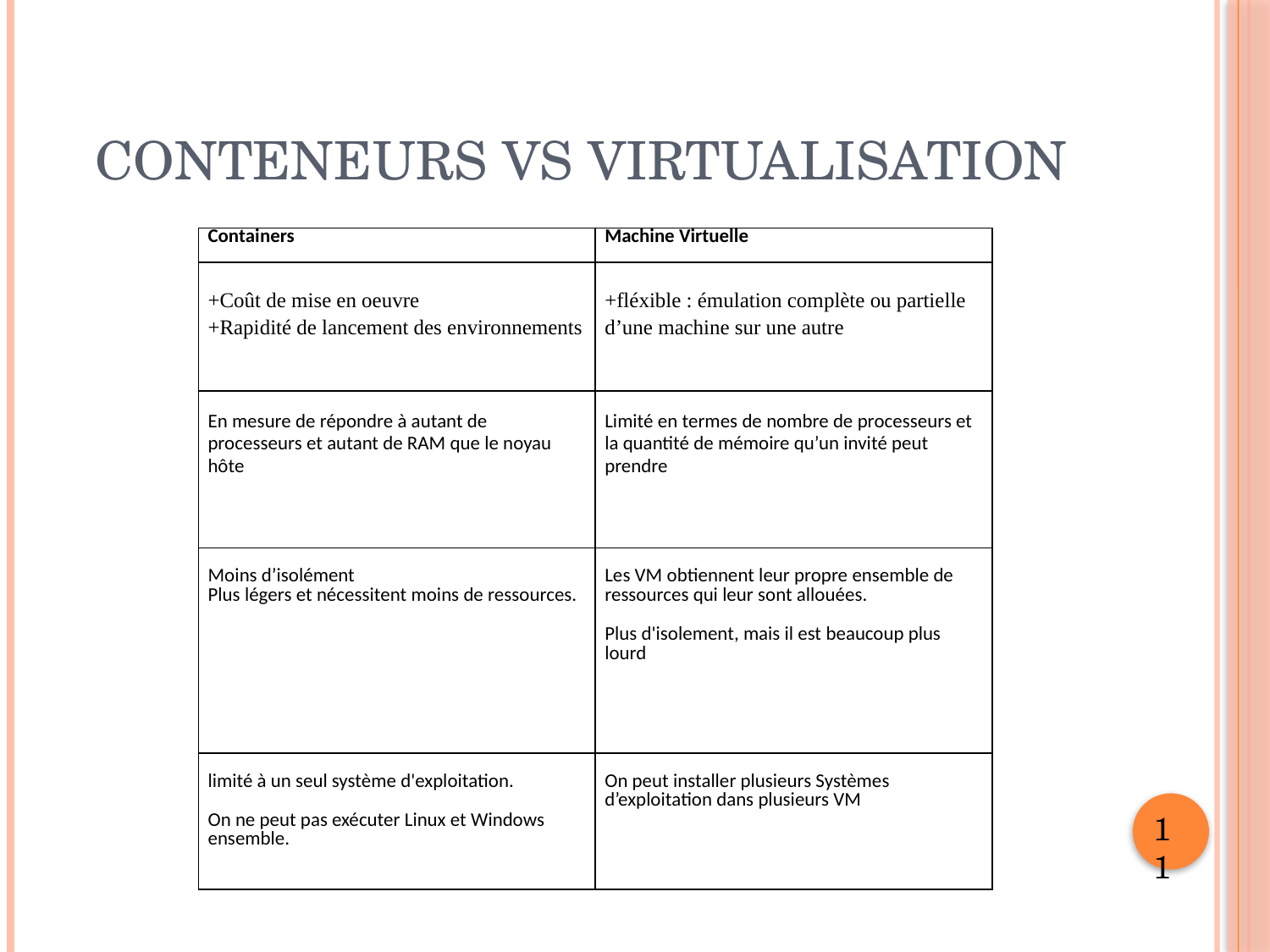

# Conteneurs VS Virtualisation
| Containers | Machine Virtuelle |
| --- | --- |
| +Coût de mise en oeuvre +Rapidité de lancement des environnements | +fléxible : émulation complète ou partielle d’une machine sur une autre |
| En mesure de répondre à autant de processeurs et autant de RAM que le noyau hôte | Limité en termes de nombre de processeurs et la quantité de mémoire qu’un invité peut prendre |
| Moins d’isolément Plus légers et nécessitent moins de ressources. | Les VM obtiennent leur propre ensemble de ressources qui leur sont allouées. Plus d'isolement, mais il est beaucoup plus lourd |
| limité à un seul système d'exploitation. On ne peut pas exécuter Linux et Windows ensemble. | On peut installer plusieurs Systèmes d’exploitation dans plusieurs VM |
11